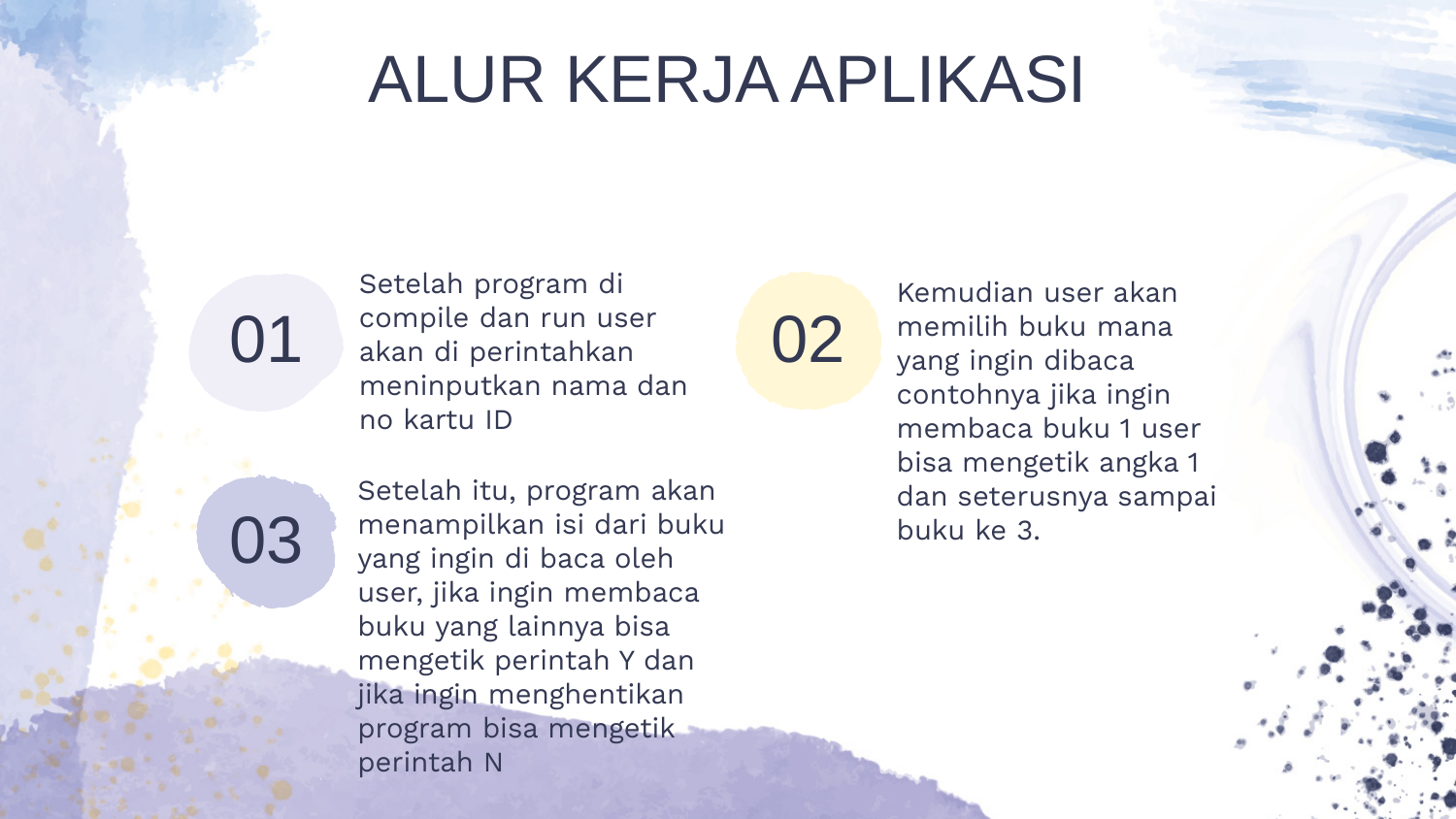

ALUR KERJA APLIKASI
Setelah program di compile dan run user akan di perintahkan meninputkan nama dan no kartu ID
Kemudian user akan memilih buku mana yang ingin dibaca contohnya jika ingin membaca buku 1 user bisa mengetik angka 1 dan seterusnya sampai buku ke 3.

01
02
Setelah itu, program akan menampilkan isi dari buku yang ingin di baca oleh user, jika ingin membaca buku yang lainnya bisa mengetik perintah Y dan jika ingin menghentikan program bisa mengetik perintah N

03